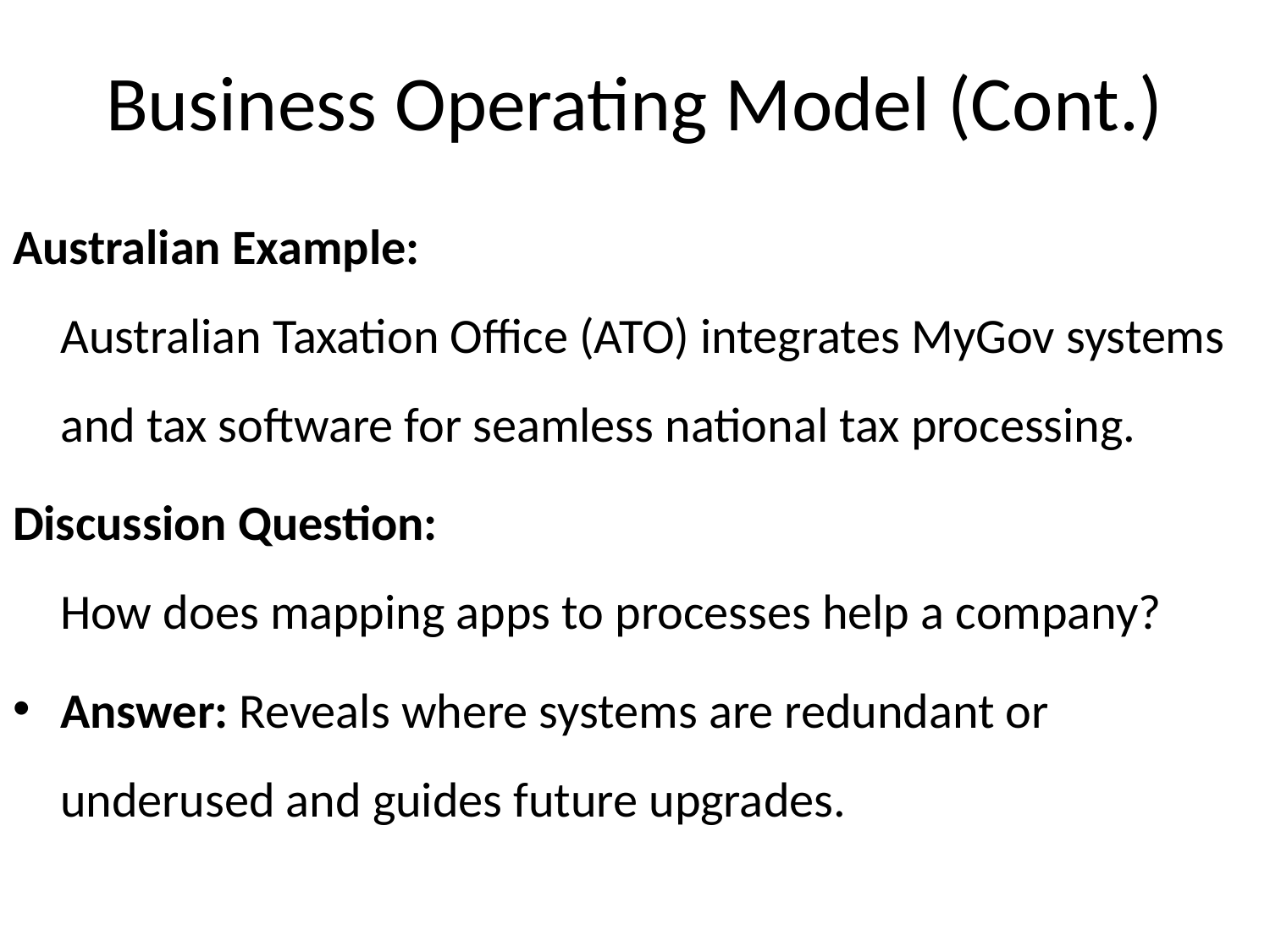

Business Operating Model (Cont.)
Australian Example:
Australian Taxation Office (ATO) integrates MyGov systems and tax software for seamless national tax processing.
Discussion Question:
How does mapping apps to processes help a company?
Answer: Reveals where systems are redundant or underused and guides future upgrades.